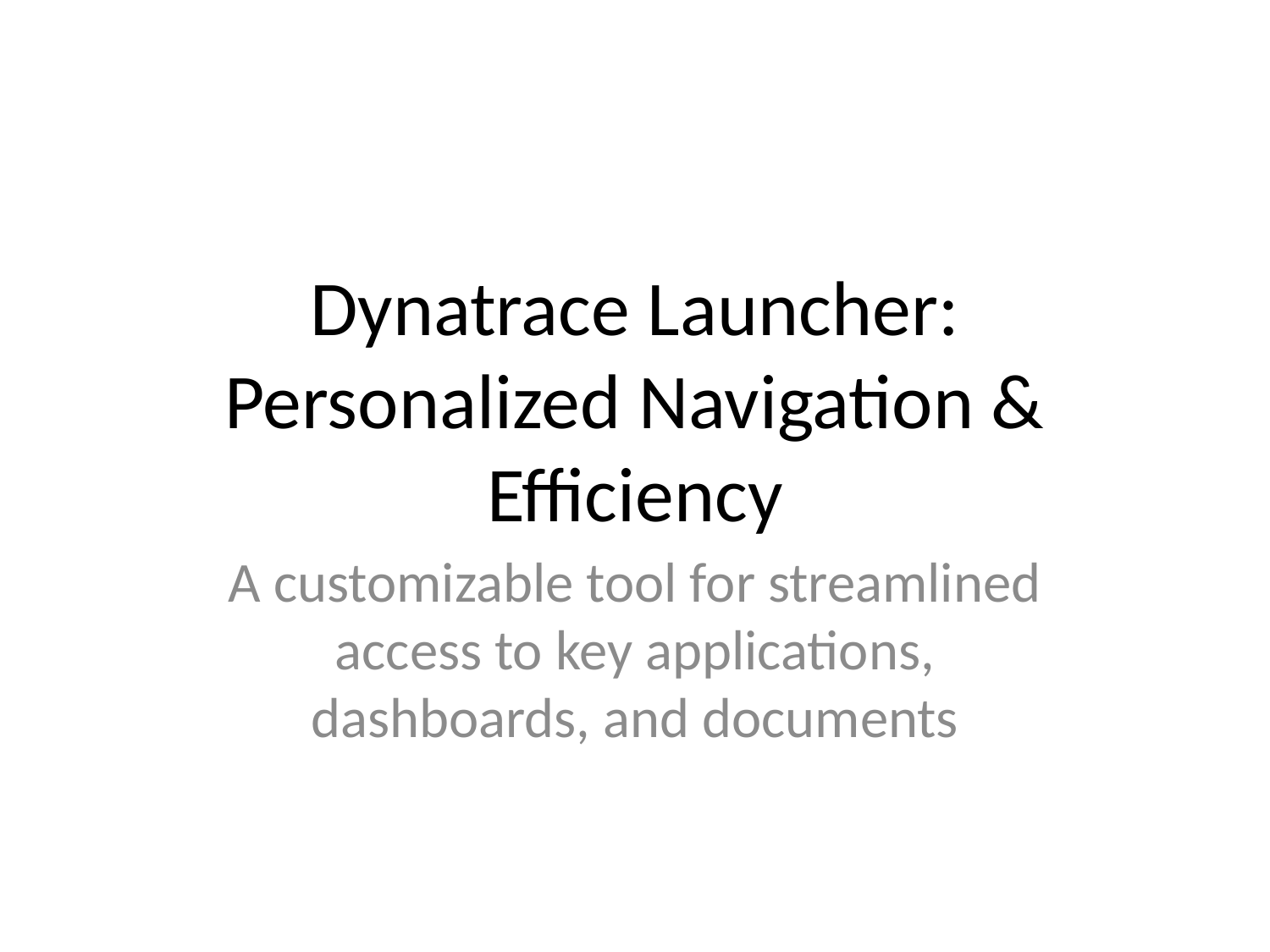

# Dynatrace Launcher: Personalized Navigation & Efficiency
A customizable tool for streamlined access to key applications, dashboards, and documents